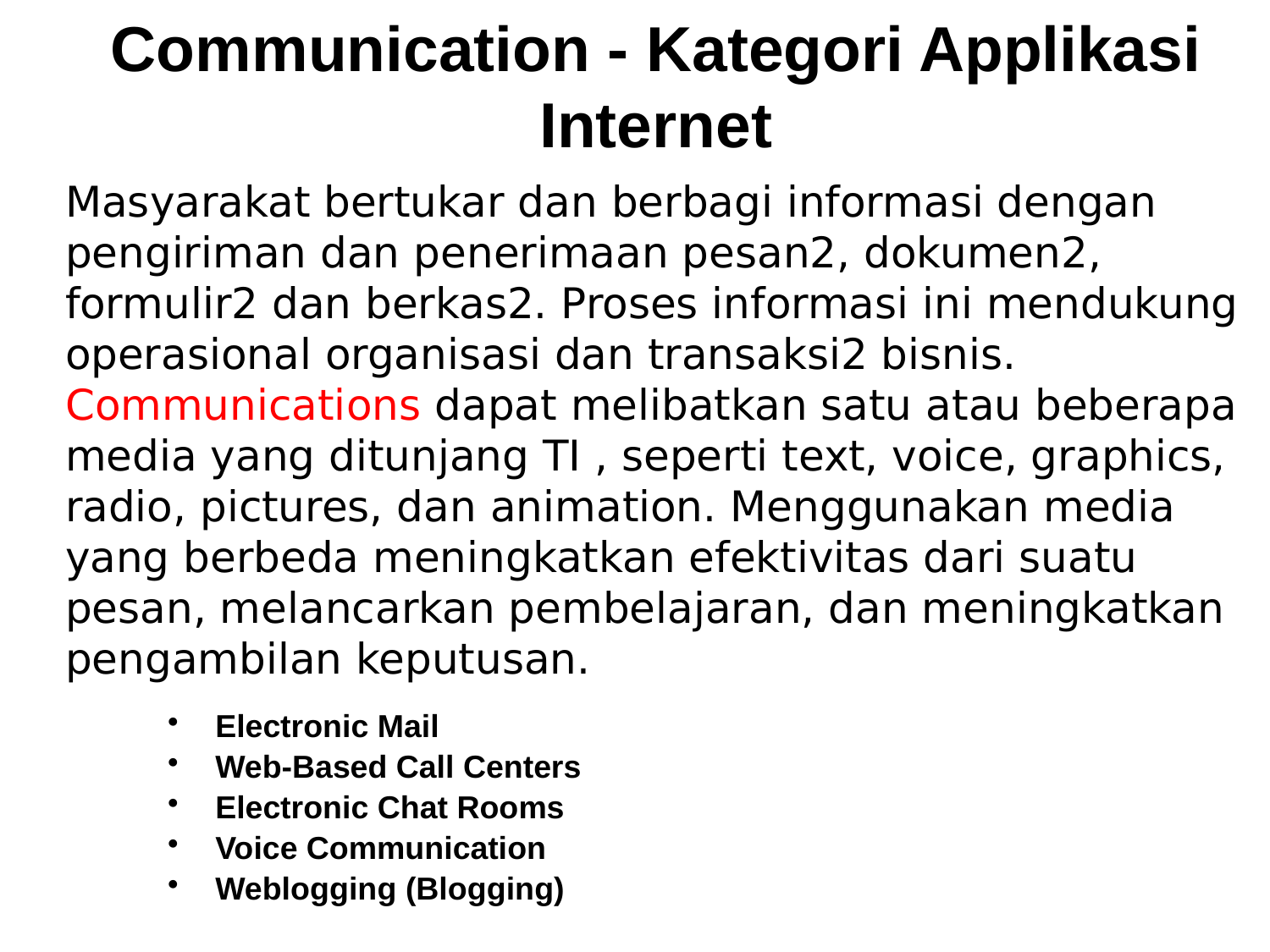

# Communication - Kategori Applikasi Internet
Masyarakat bertukar dan berbagi informasi dengan pengiriman dan penerimaan pesan2, dokumen2, formulir2 dan berkas2. Proses informasi ini mendukung operasional organisasi dan transaksi2 bisnis.  Communications dapat melibatkan satu atau beberapa media yang ditunjang TI , seperti text, voice, graphics, radio, pictures, dan animation. Menggunakan media yang berbeda meningkatkan efektivitas dari suatu  pesan, melancarkan pembelajaran, dan meningkatkan pengambilan keputusan.
Electronic Mail
Web-Based Call Centers
Electronic Chat Rooms
Voice Communication
Weblogging (Blogging)